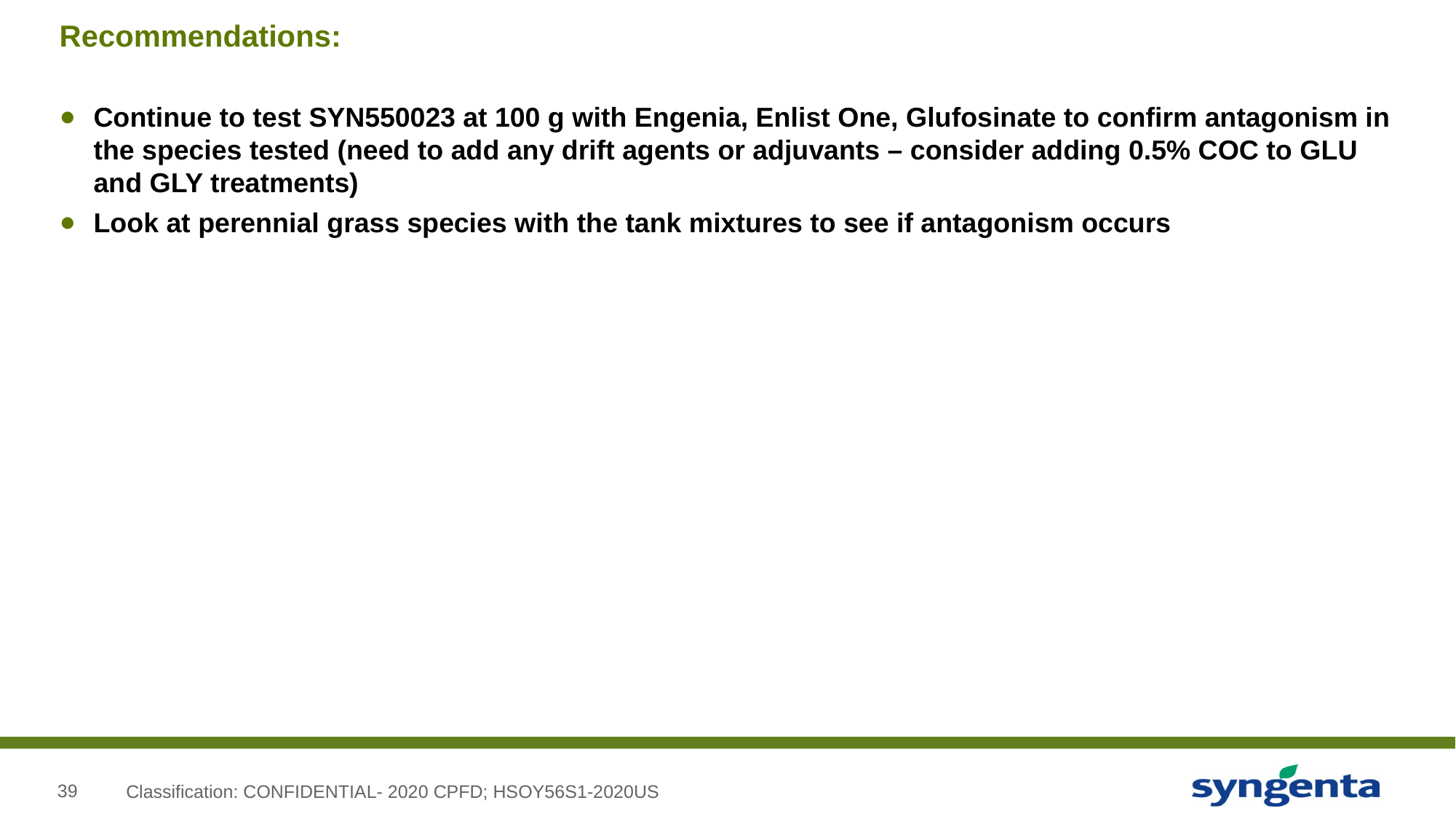

# Recommendations:
Continue to test SYN550023 at 100 g with Engenia, Enlist One, Glufosinate to confirm antagonism in the species tested (need to add any drift agents or adjuvants – consider adding 0.5% COC to GLU and GLY treatments)
Look at perennial grass species with the tank mixtures to see if antagonism occurs

Classification: CONFIDENTIAL- 2020 CPFD; HSOY56S1-2020US